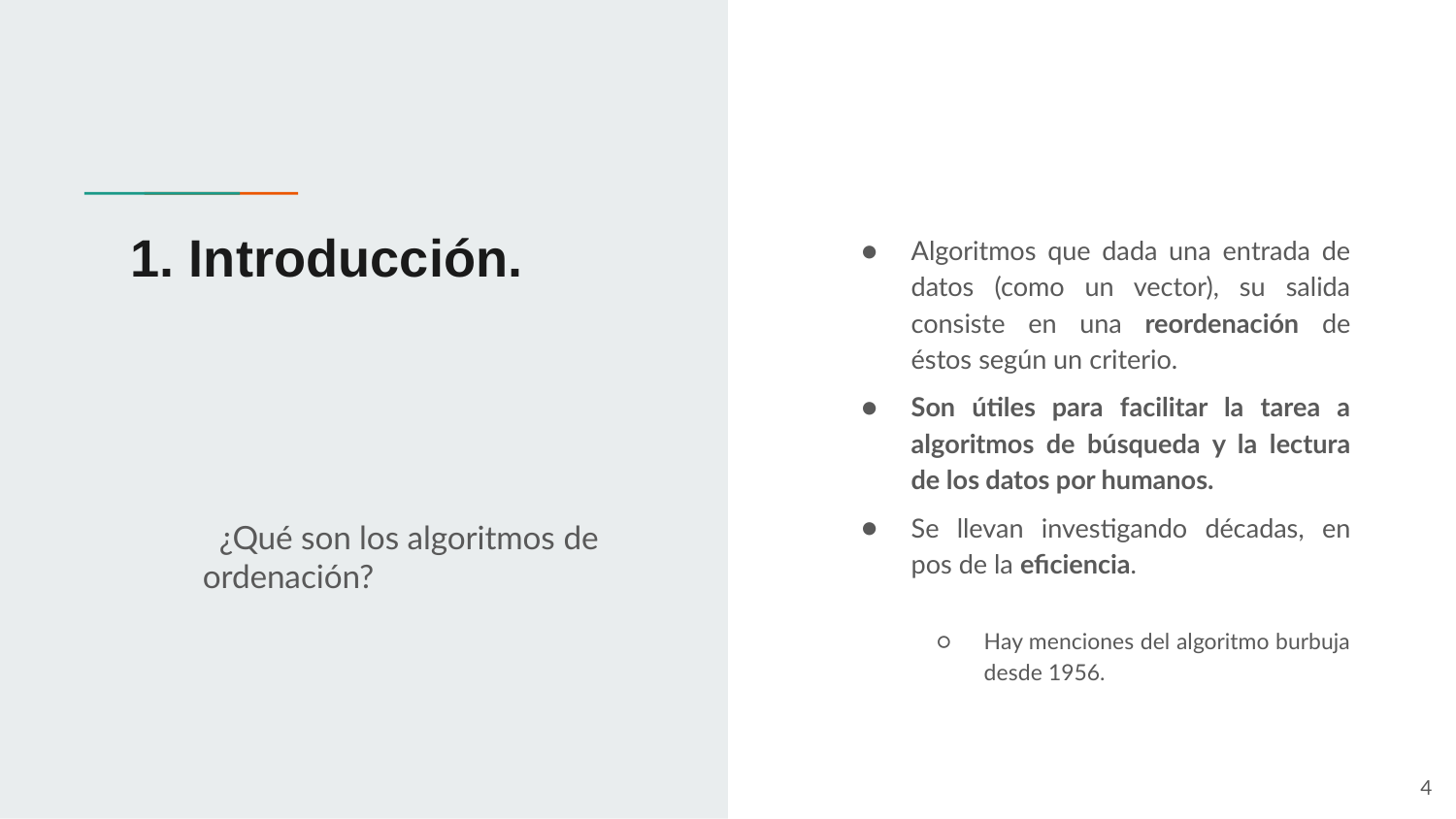

# 1. Introducción.
Algoritmos que dada una entrada de datos (como un vector), su salida consiste en una reordenación de éstos según un criterio.
Son útiles para facilitar la tarea a algoritmos de búsqueda y la lectura de los datos por humanos.
Se llevan investigando décadas, en pos de la eficiencia.
Hay menciones del algoritmo burbuja desde 1956.
        ¿Qué son los algoritmos de ordenación?
4